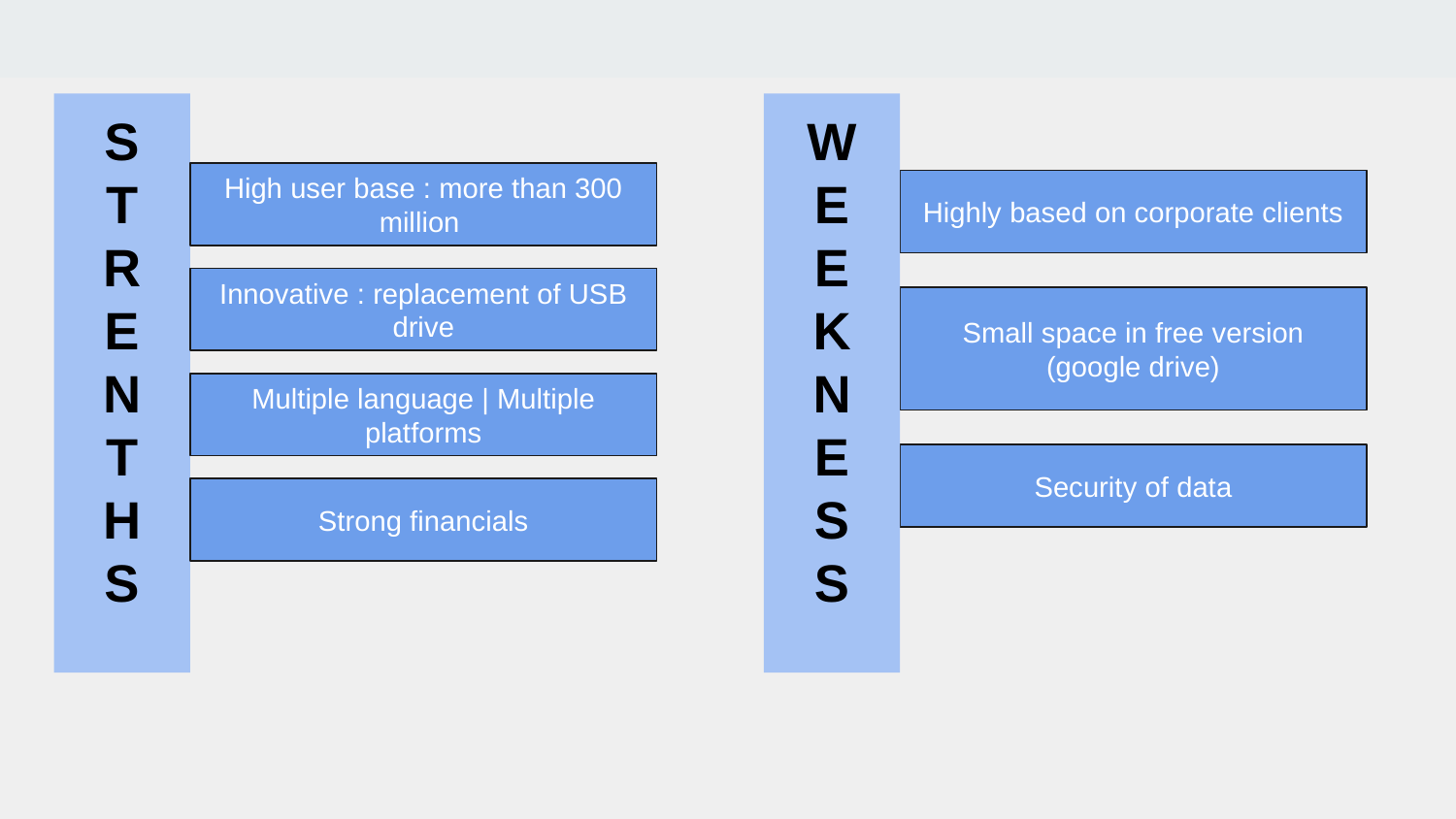

S
T
R
E
N
T
H
S

W
E
E
K
N
E
S
S

High user base : more than 300 million
Highly based on corporate clients
Innovative : replacement of USB drive
Small space in free version (google drive)
Multiple language | Multiple platforms

Security of data
Strong financials